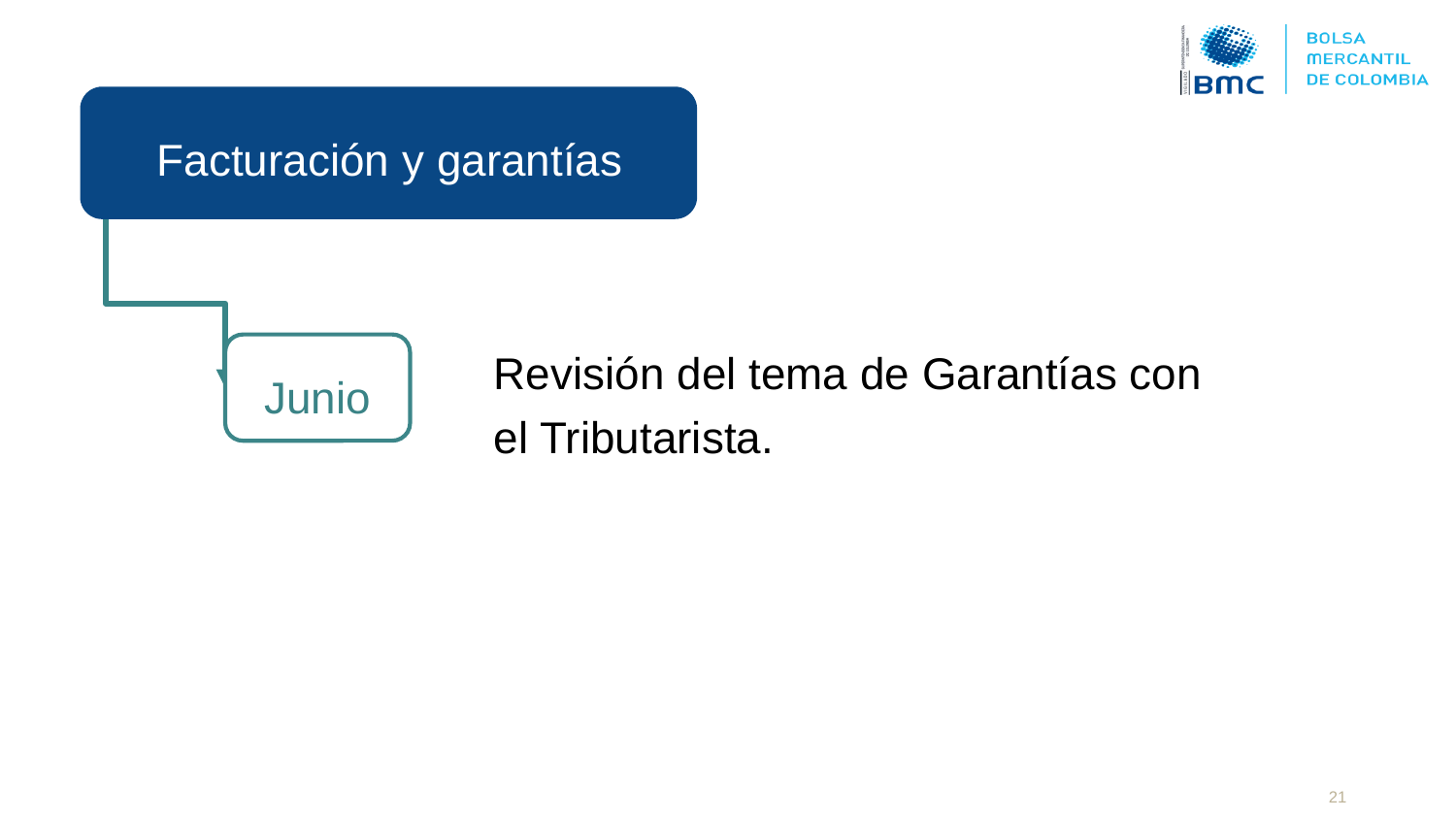

Facturación y garantías

Revisión del tema de Garantías con el Tributarista.

Junio